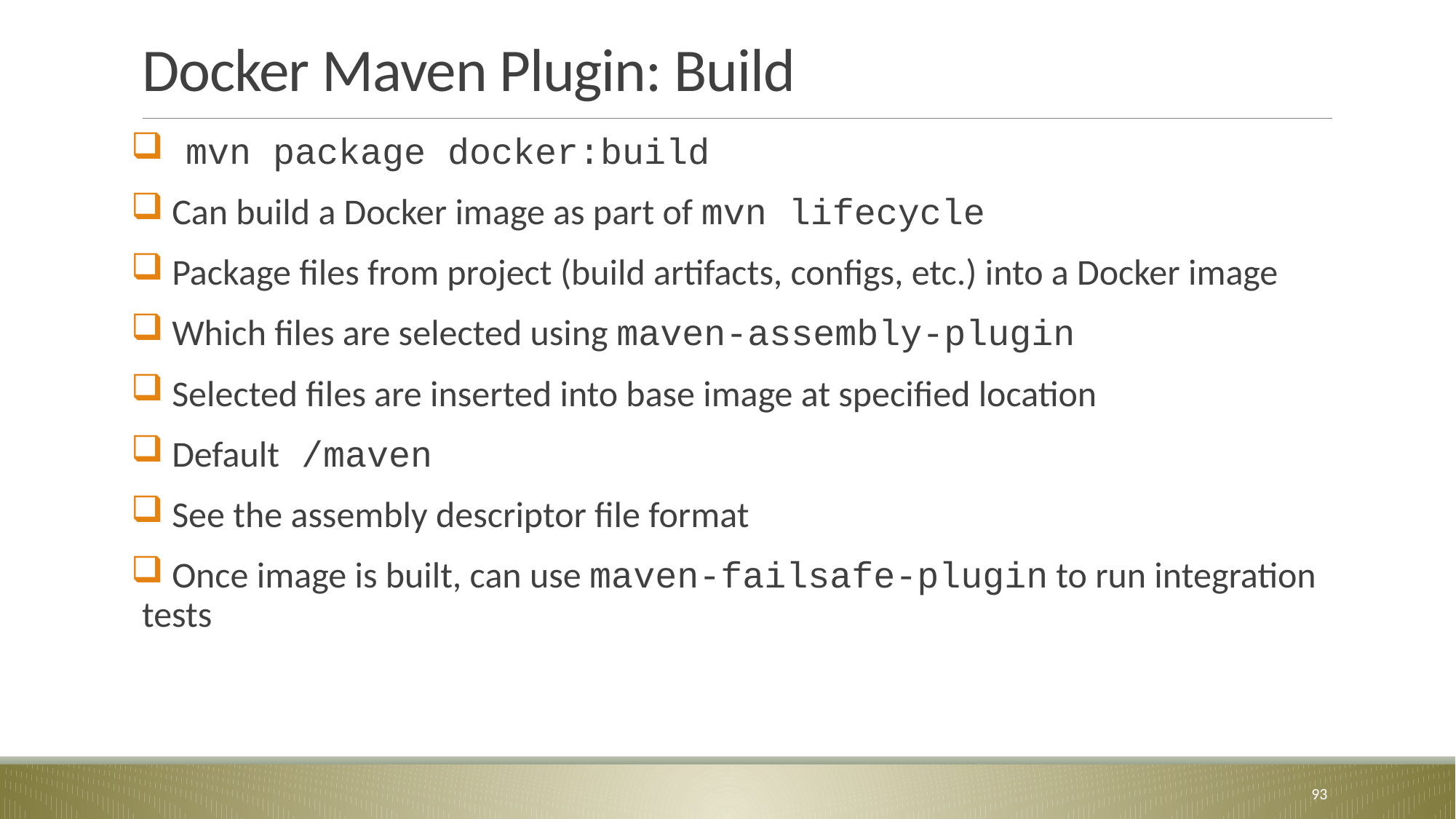

# Docker Maven Plugin: Build
 mvn package docker:build
 Can build a Docker image as part of mvn lifecycle
 Package files from project (build artifacts, configs, etc.) into a Docker image
 Which files are selected using maven-assembly-plugin
 Selected files are inserted into base image at specified location
 Default /maven
 See the assembly descriptor file format
 Once image is built, can use maven-failsafe-plugin to run integration tests

93